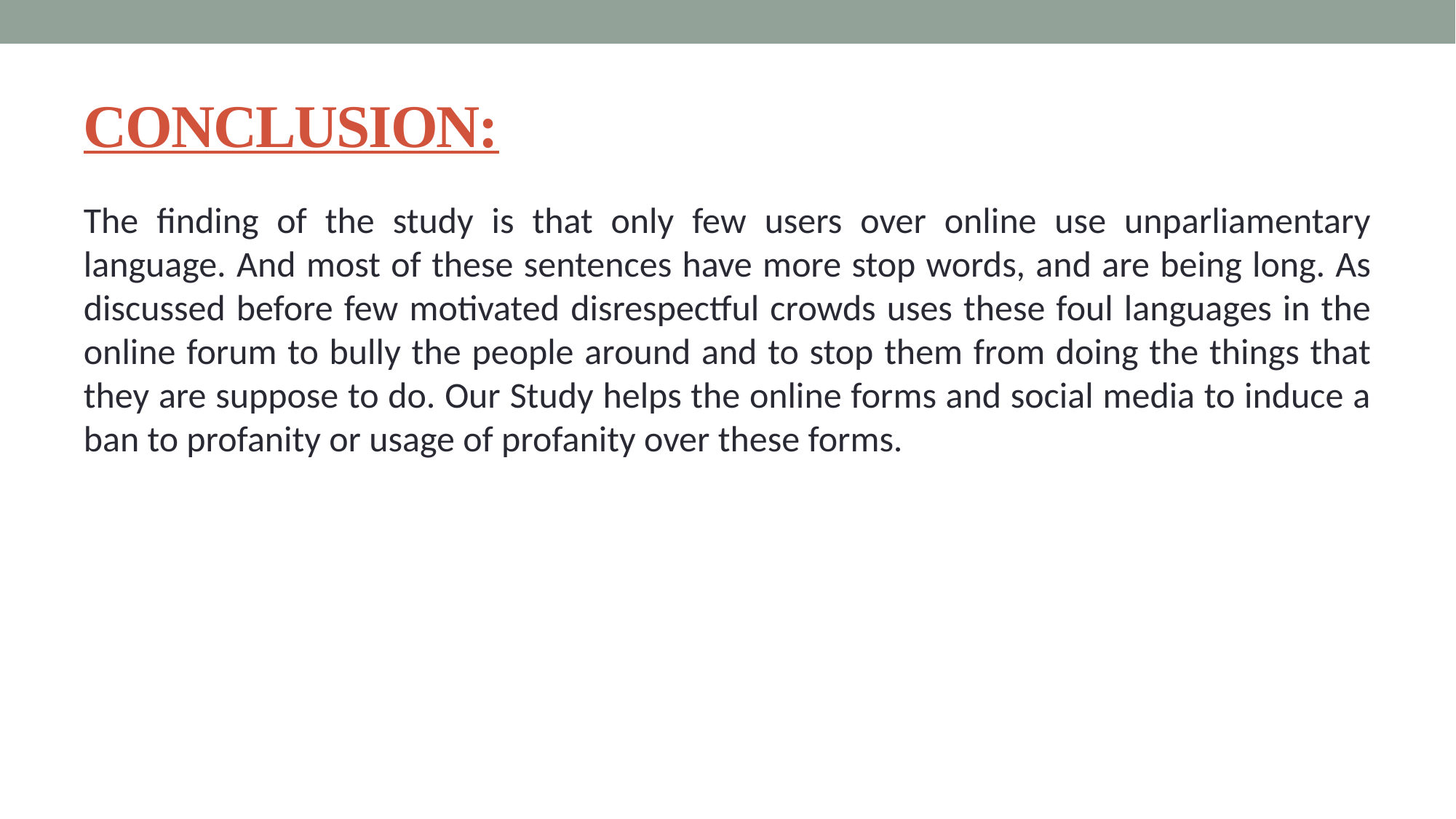

# CONCLUSION:
The finding of the study is that only few users over online use unparliamentary language. And most of these sentences have more stop words, and are being long. As discussed before few motivated disrespectful crowds uses these foul languages in the online forum to bully the people around and to stop them from doing the things that they are suppose to do. Our Study helps the online forms and social media to induce a ban to profanity or usage of profanity over these forms.